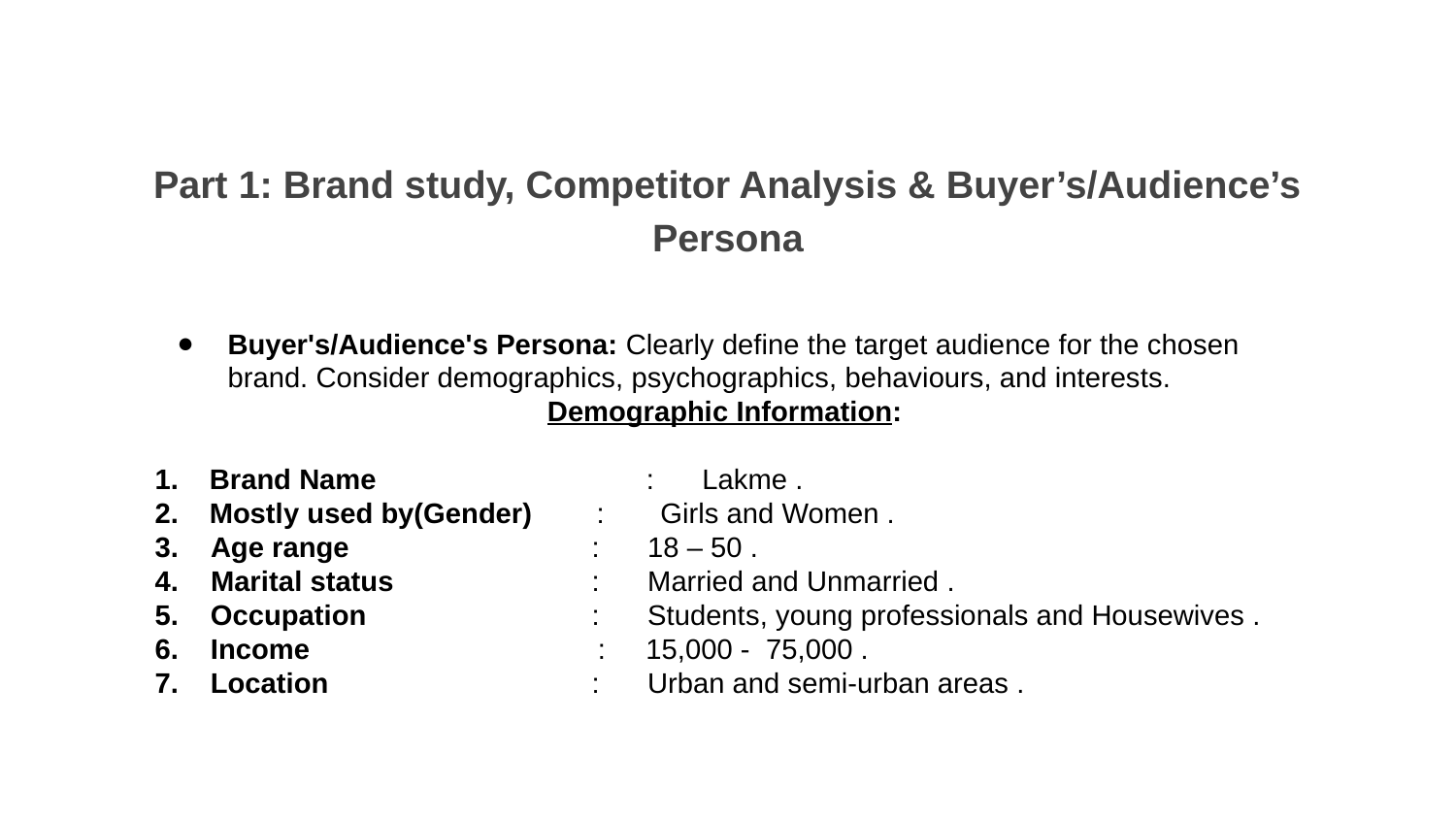

Part 1: Brand study, Competitor Analysis & Buyer’s/Audience’s Persona

Buyer's/Audience's Persona: Clearly define the target audience for the chosen brand. Consider demographics, psychographics, behaviours, and interests.
                                                 Demographic Information:

Brand Name		:      Lakme .
Mostly used by(Gender)        :       Girls and Women .
3.    Age range		:      18 – 50 .
4.    Marital status		:      Married and Unmarried .
5.    Occupation		:      Students, young professionals and Housewives .
6.    Income	                   :     15,000 -  75,000 .
7.    Location		:      Urban and semi-urban areas .